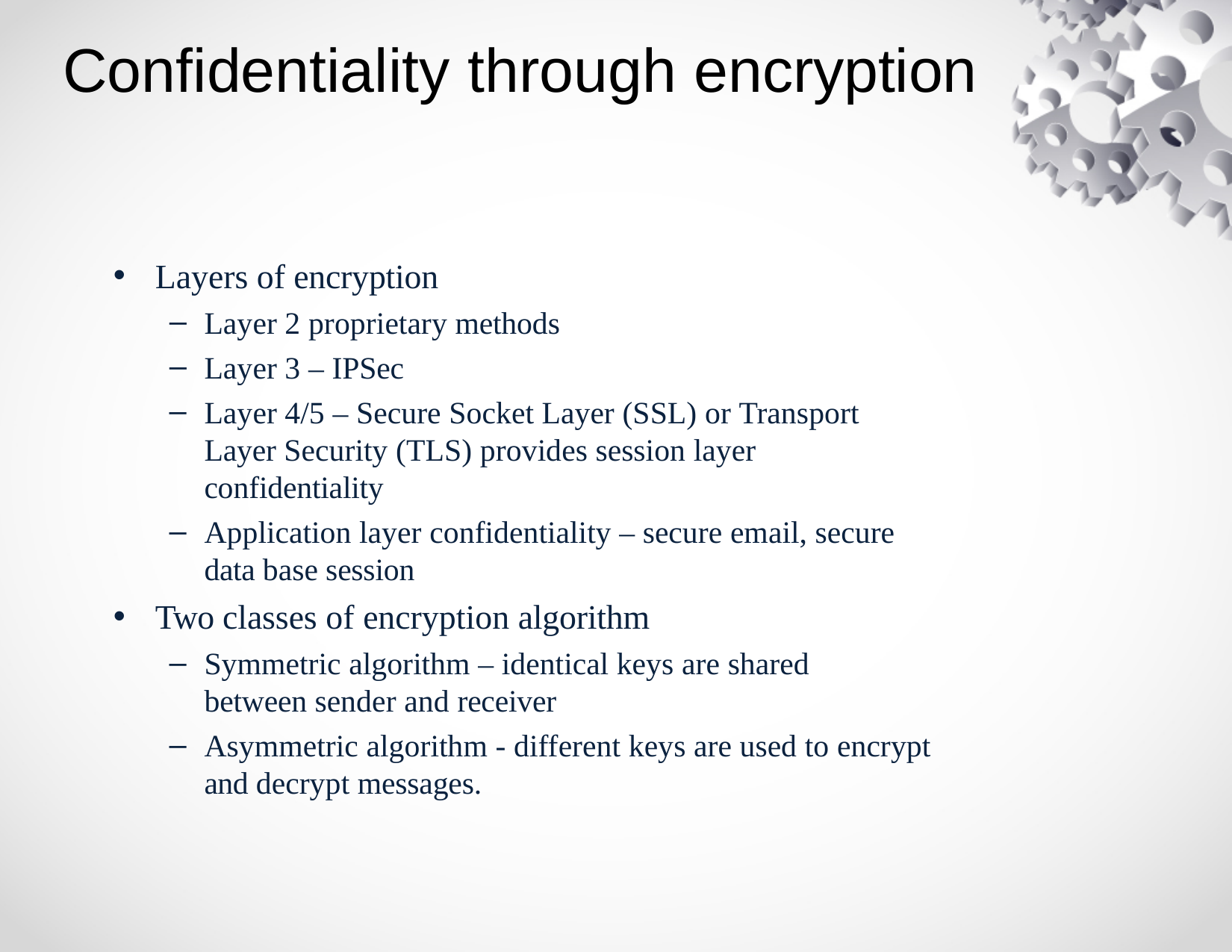

# Confidentiality through encryption
Layers of encryption
Layer 2 proprietary methods
Layer 3 – IPSec
Layer 4/5 – Secure Socket Layer (SSL) or Transport Layer Security (TLS) provides session layer confidentiality
Application layer confidentiality – secure email, secure data base session
Two classes of encryption algorithm
Symmetric algorithm – identical keys are shared between sender and receiver
Asymmetric algorithm - different keys are used to encrypt and decrypt messages.